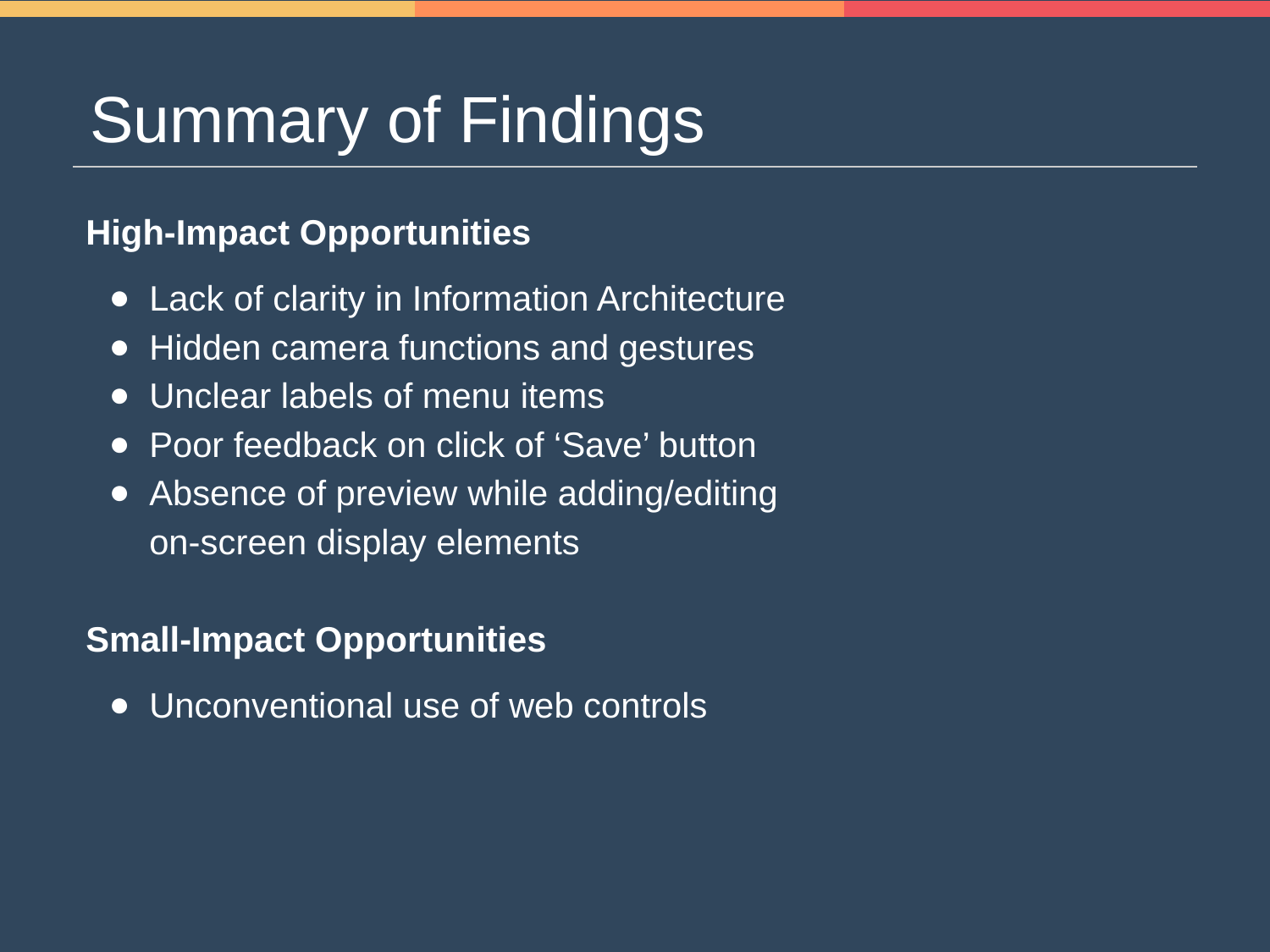

# Summary of Findings
High-Impact Opportunities
Lack of clarity in Information Architecture
Hidden camera functions and gestures
Unclear labels of menu items
Poor feedback on click of ‘Save’ button
Absence of preview while adding/editing on-screen display elements

Small-Impact Opportunities
Unconventional use of web controls